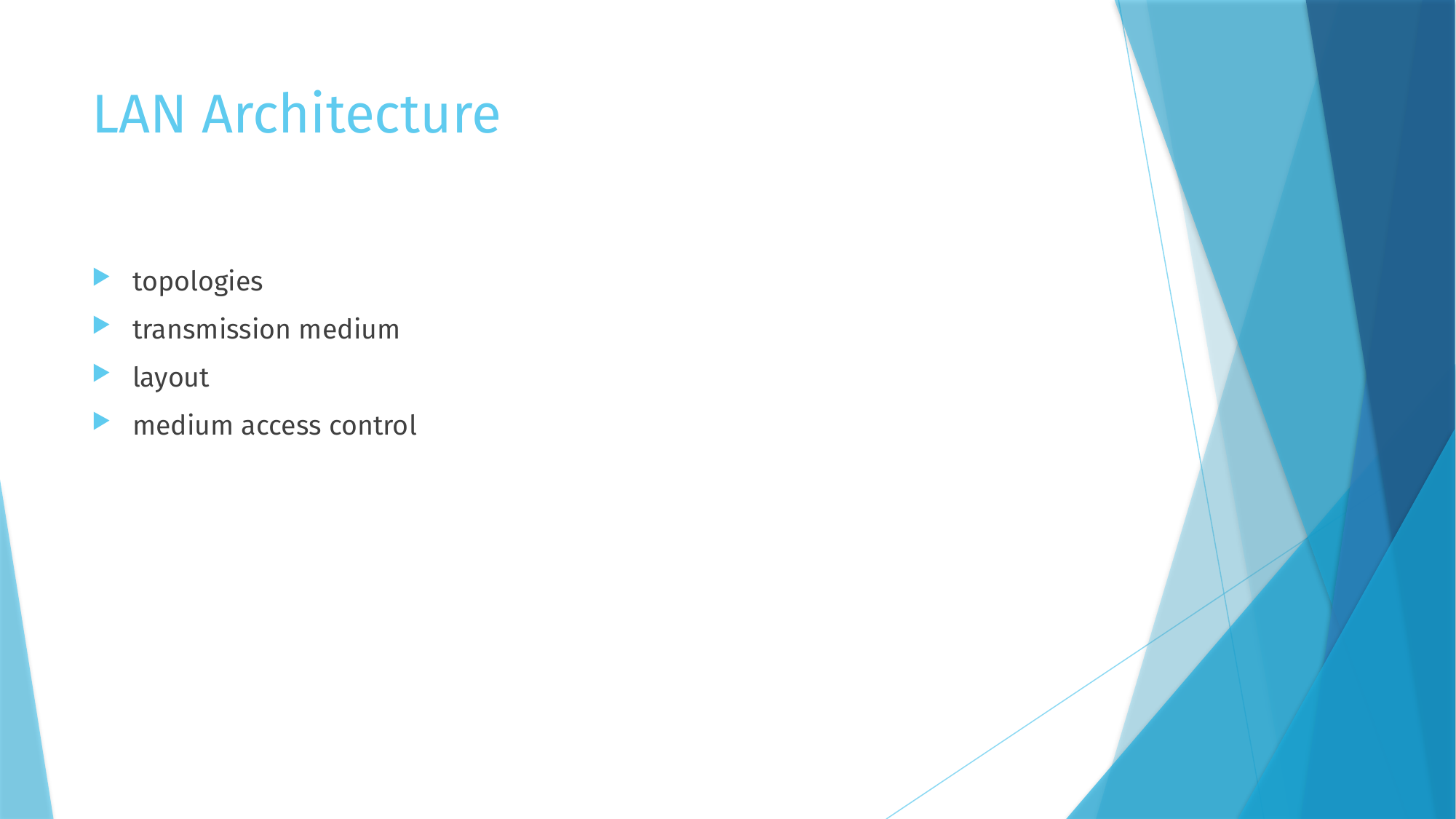

# LAN Architecture
topologies
transmission medium
layout
medium access control